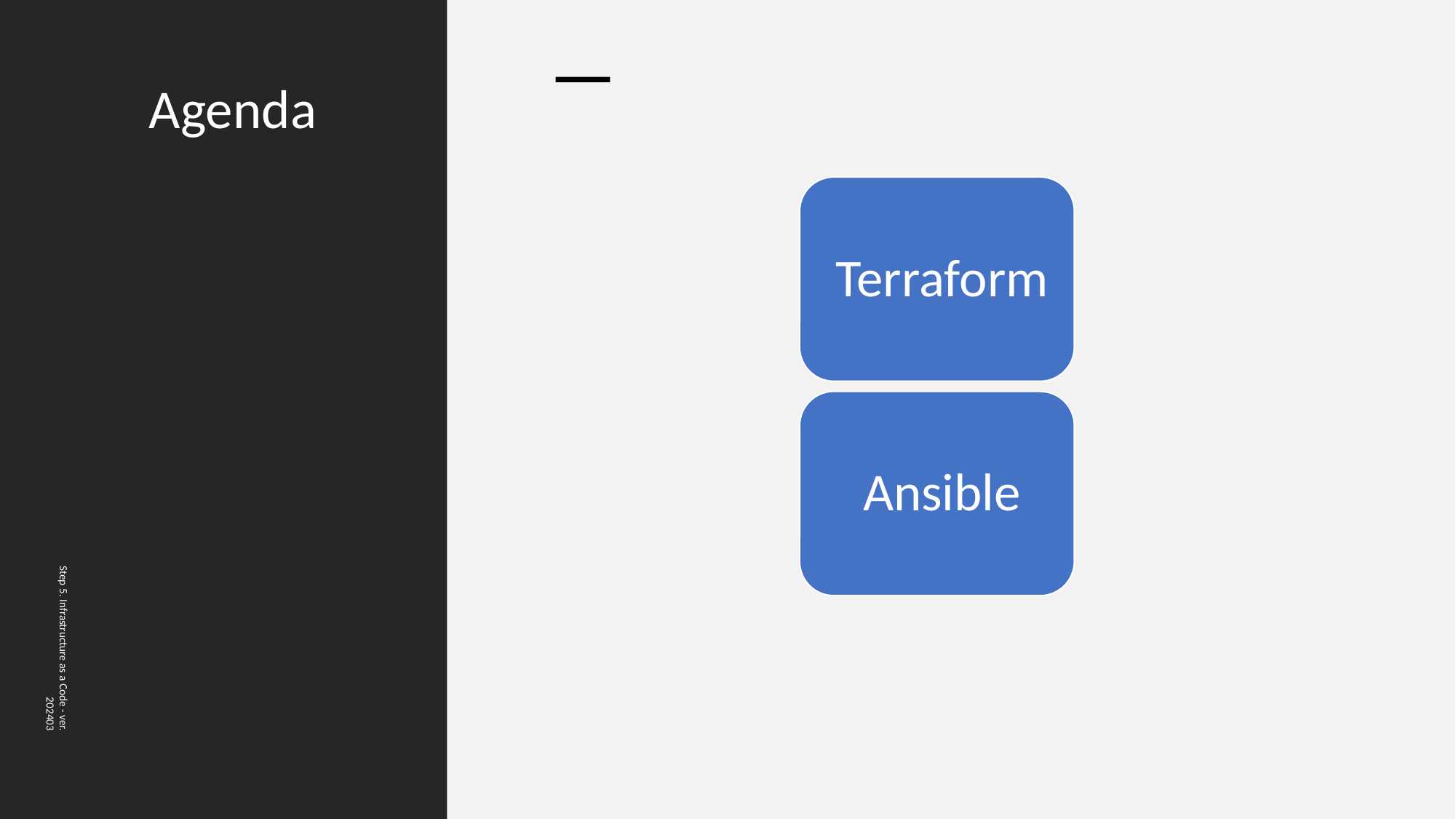

# Agenda

Terraform
Ansible
Step 5. Infrastructure as a Code - ver. 202403